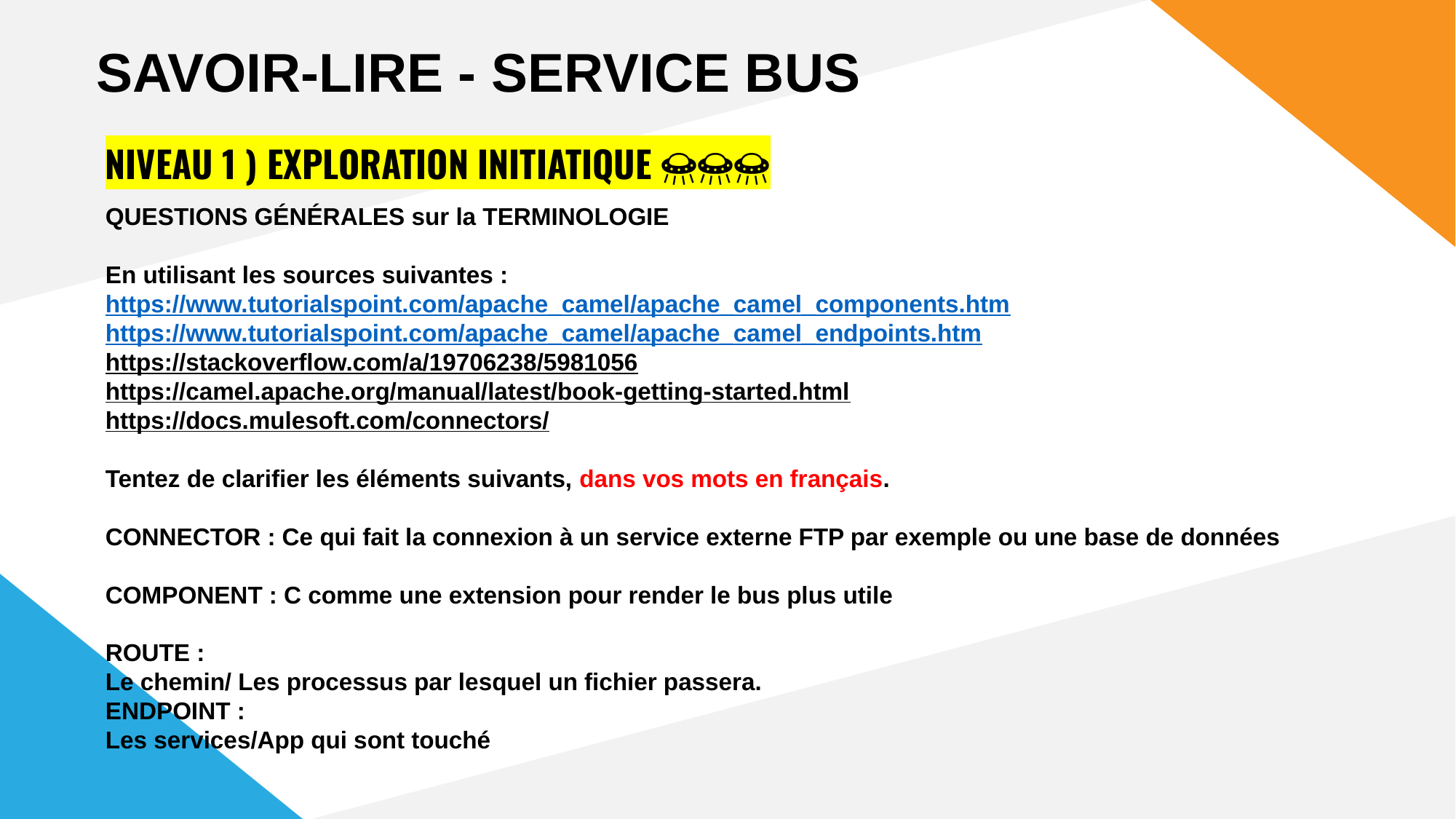

SAVOIR-LIRE - SERVICE BUS
NIVEAU 1 ) EXPLORATION INITIATIQUE 🛸🛸🛸
QUESTIONS GÉNÉRALES sur la TERMINOLOGIE

En utilisant les sources suivantes :
https://www.tutorialspoint.com/apache_camel/apache_camel_components.htm
https://www.tutorialspoint.com/apache_camel/apache_camel_endpoints.htm
https://stackoverflow.com/a/19706238/5981056
https://camel.apache.org/manual/latest/book-getting-started.html
https://docs.mulesoft.com/connectors/

Tentez de clarifier les éléments suivants, dans vos mots en français.

CONNECTOR : Ce qui fait la connexion à un service externe FTP par exemple ou une base de données

COMPONENT : C comme une extension pour render le bus plus utile
ROUTE :
Le chemin/ Les processus par lesquel un fichier passera.
ENDPOINT :
Les services/App qui sont touché